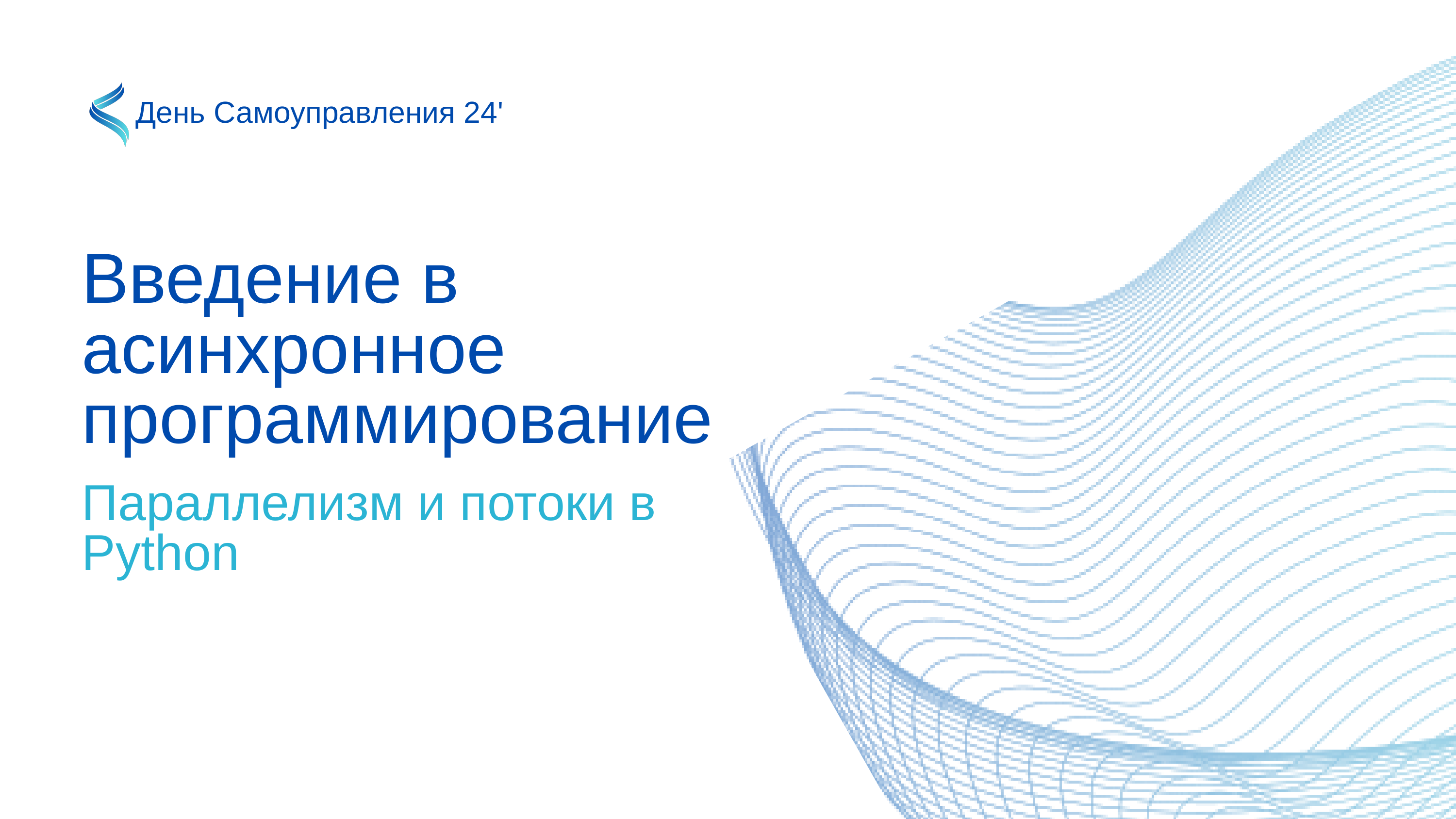

День Самоуправления 24'

Введение в асинхронное программирование
Параллелизм и потоки в Python